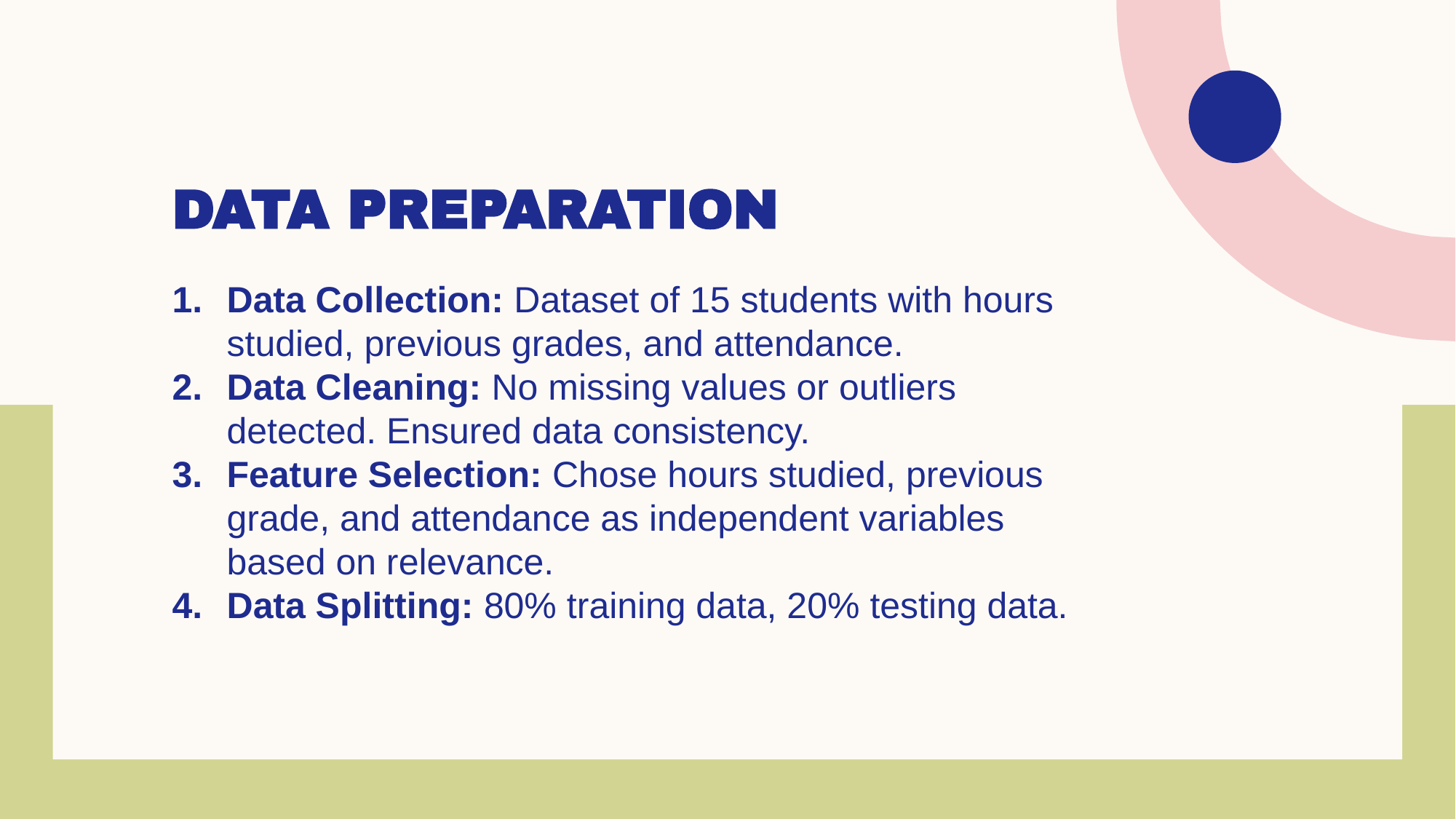

# Data Preparation
Data Collection: Dataset of 15 students with hours studied, previous grades, and attendance.
Data Cleaning: No missing values or outliers detected. Ensured data consistency.
Feature Selection: Chose hours studied, previous grade, and attendance as independent variables based on relevance.
Data Splitting: 80% training data, 20% testing data.